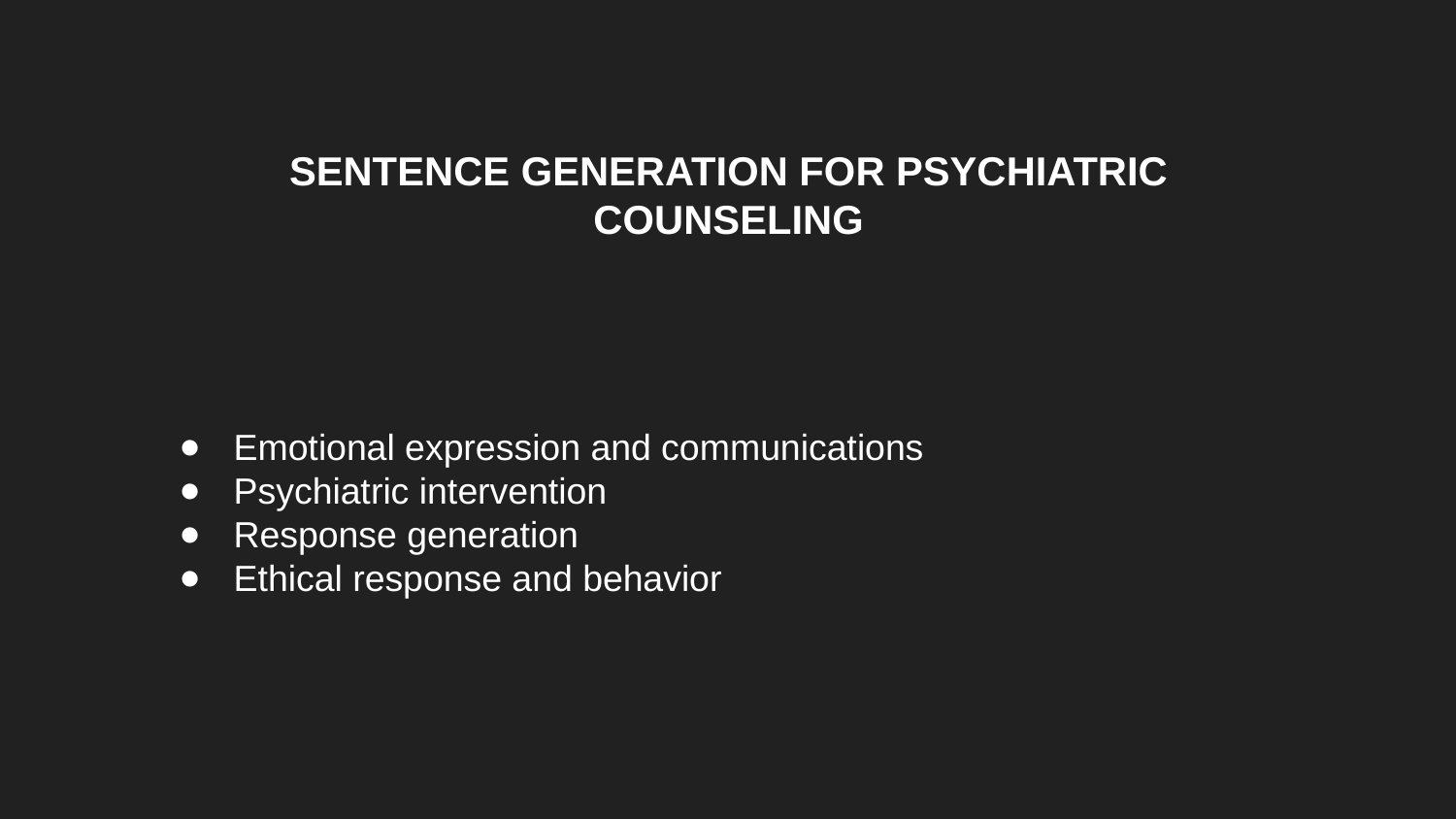

SENTENCE GENERATION FOR PSYCHIATRIC COUNSELING
Emotional expression and communications
Psychiatric intervention
Response generation
Ethical response and behavior